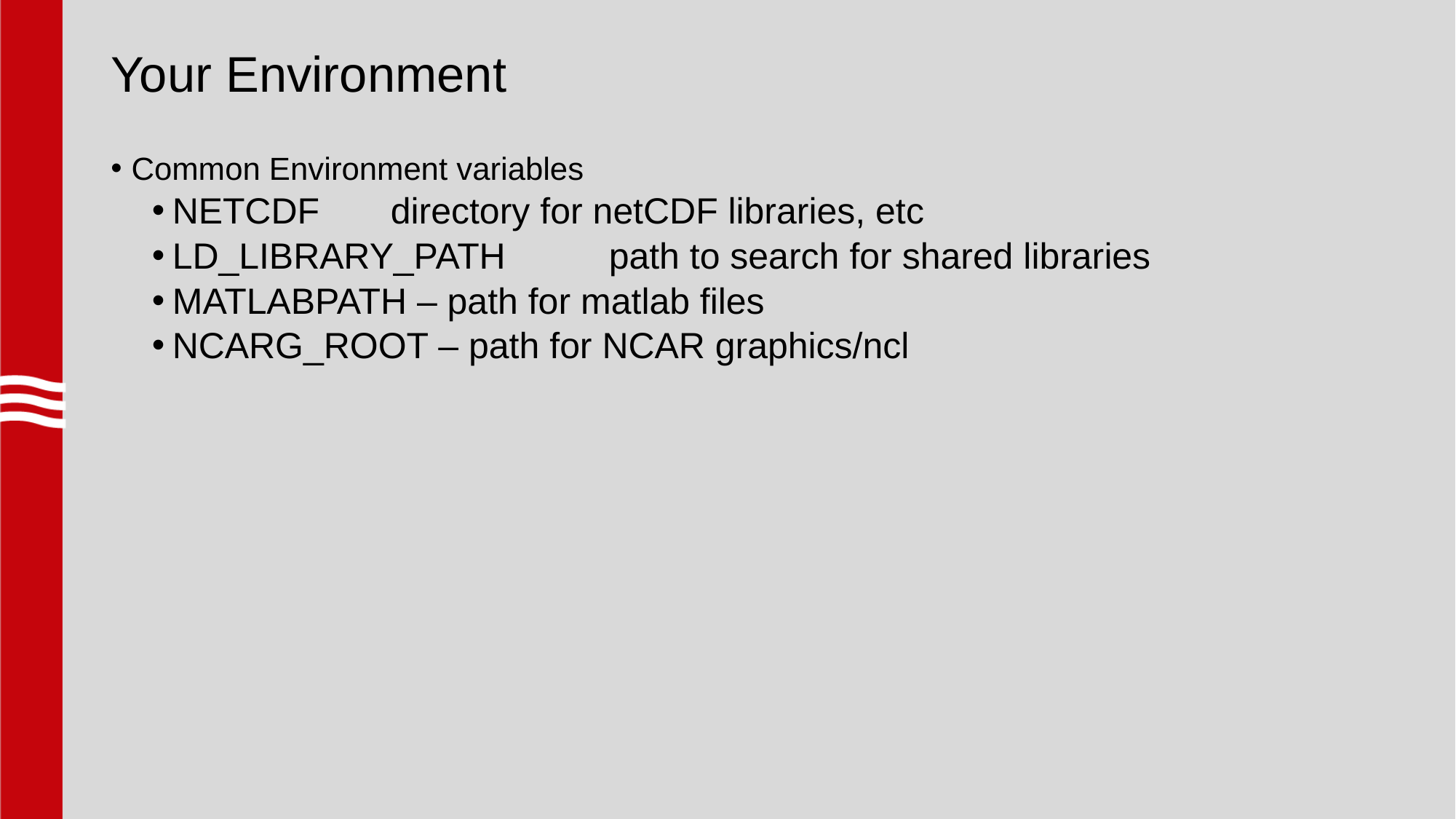

# Your Environment
Common Environment variables
NETCDF	directory for netCDF libraries, etc
LD_LIBRARY_PATH	path to search for shared libraries
MATLABPATH – path for matlab files
NCARG_ROOT – path for NCAR graphics/ncl